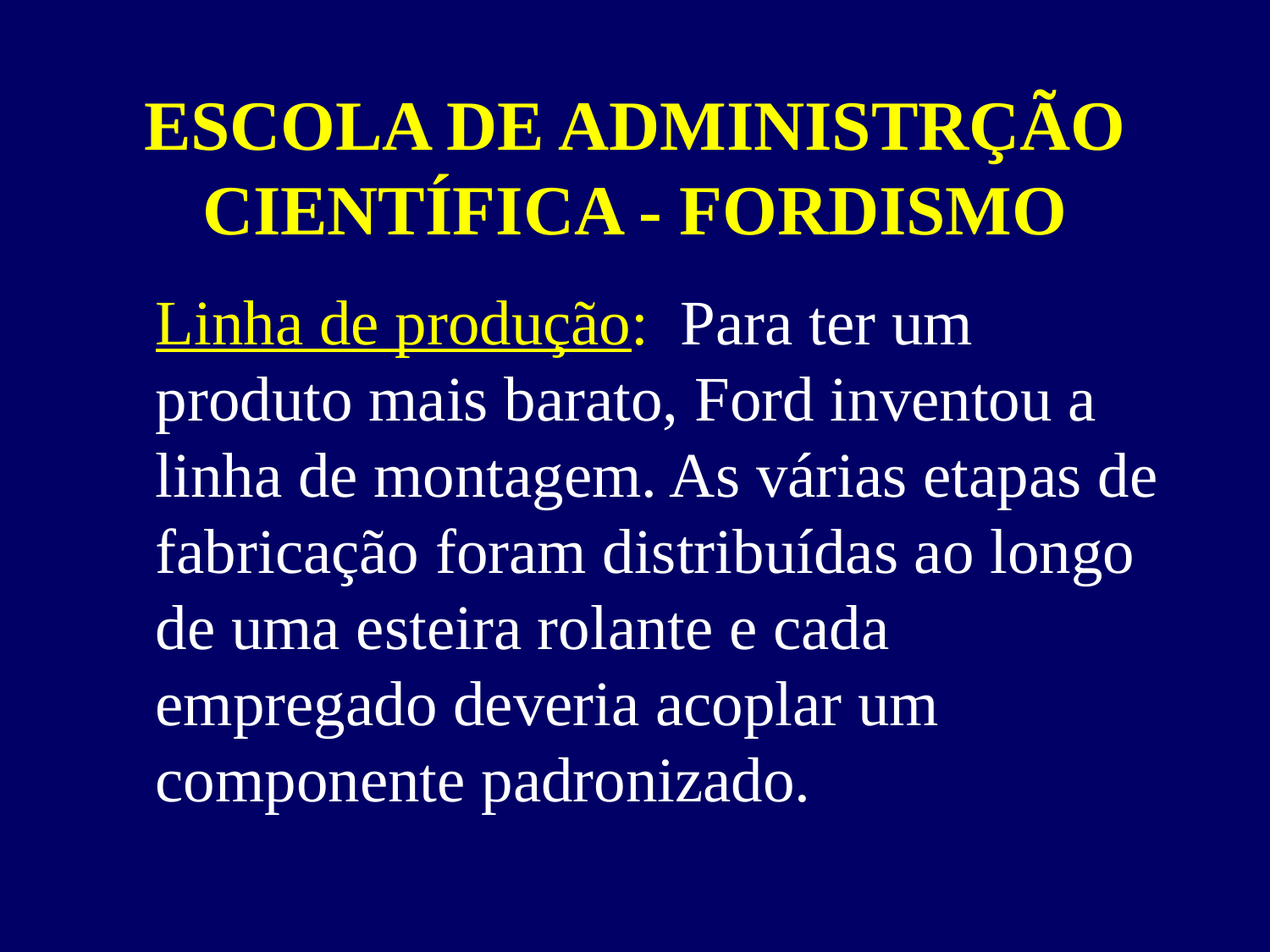

# ESCOLA DE ADMINISTRÇÃO CIENTÍFICA - FORDISMO
   Linha de produção:  Para ter um produto mais barato, Ford inventou a linha de montagem. As várias etapas de fabricação foram distribuídas ao longo de uma esteira rolante e cada empregado deveria acoplar um componente padronizado.